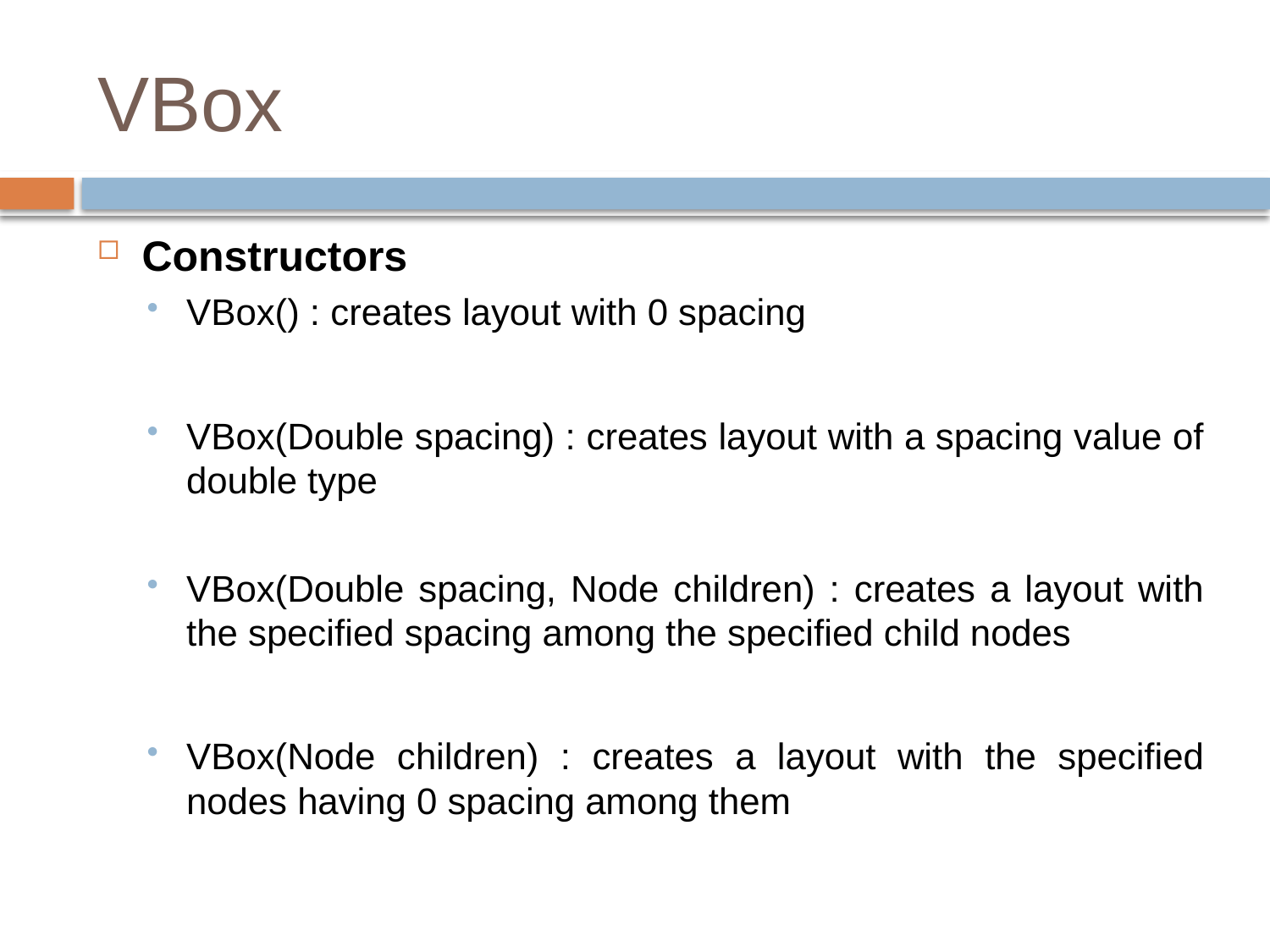

# VBox
Constructors
VBox() : creates layout with 0 spacing

VBox(Double spacing) : creates layout with a spacing value of double type

VBox(Double spacing, Node children) : creates a layout with the specified spacing among the specified child nodes

VBox(Node children) : creates a layout with the specified nodes having 0 spacing among them